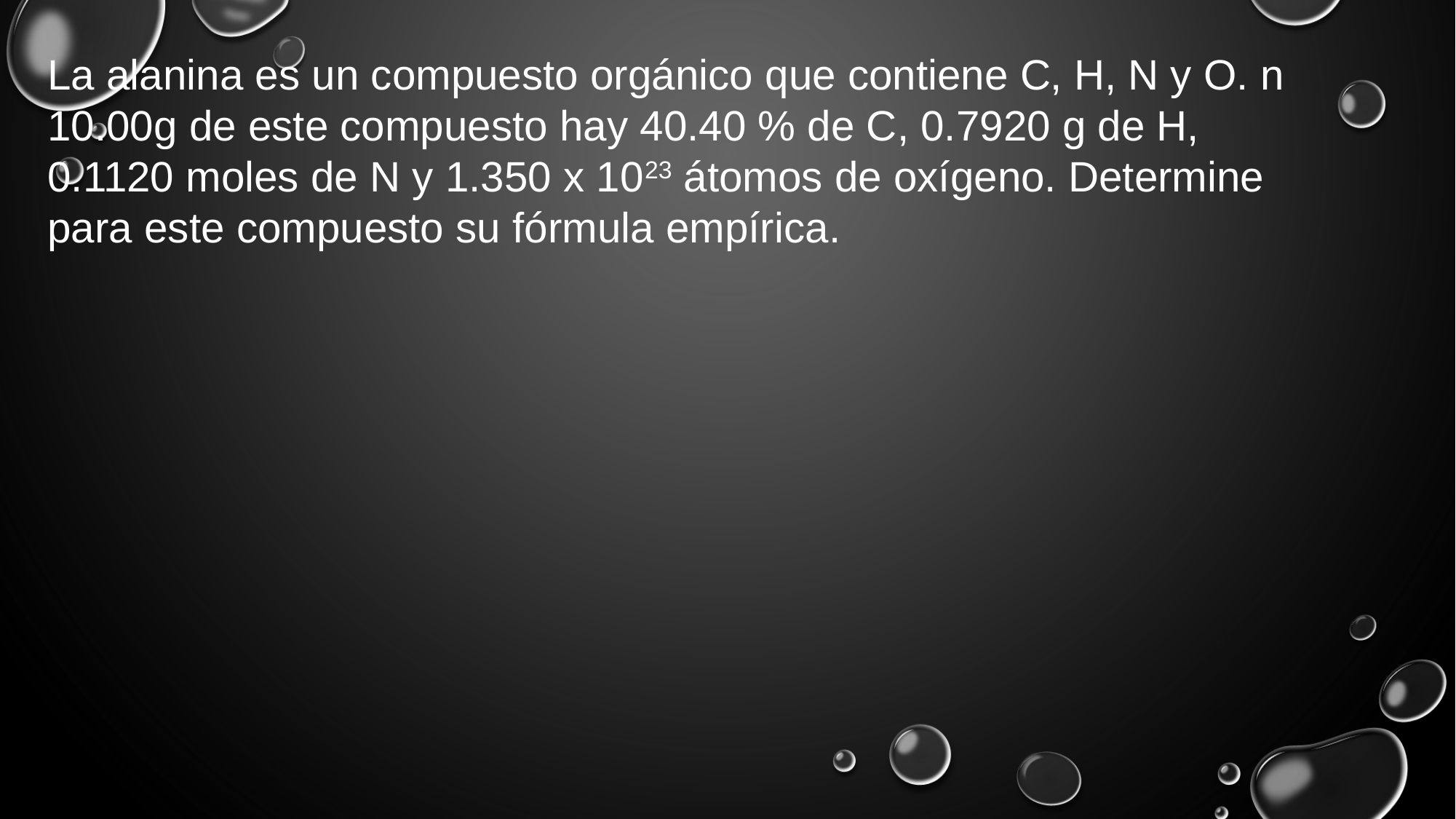

La alanina es un compuesto orgánico que contiene C, H, N y O. n 10.00g de este compuesto hay 40.40 % de C, 0.7920 g de H, 0.1120 moles de N y 1.350 x 1023 átomos de oxígeno. Determine para este compuesto su fórmula empírica.